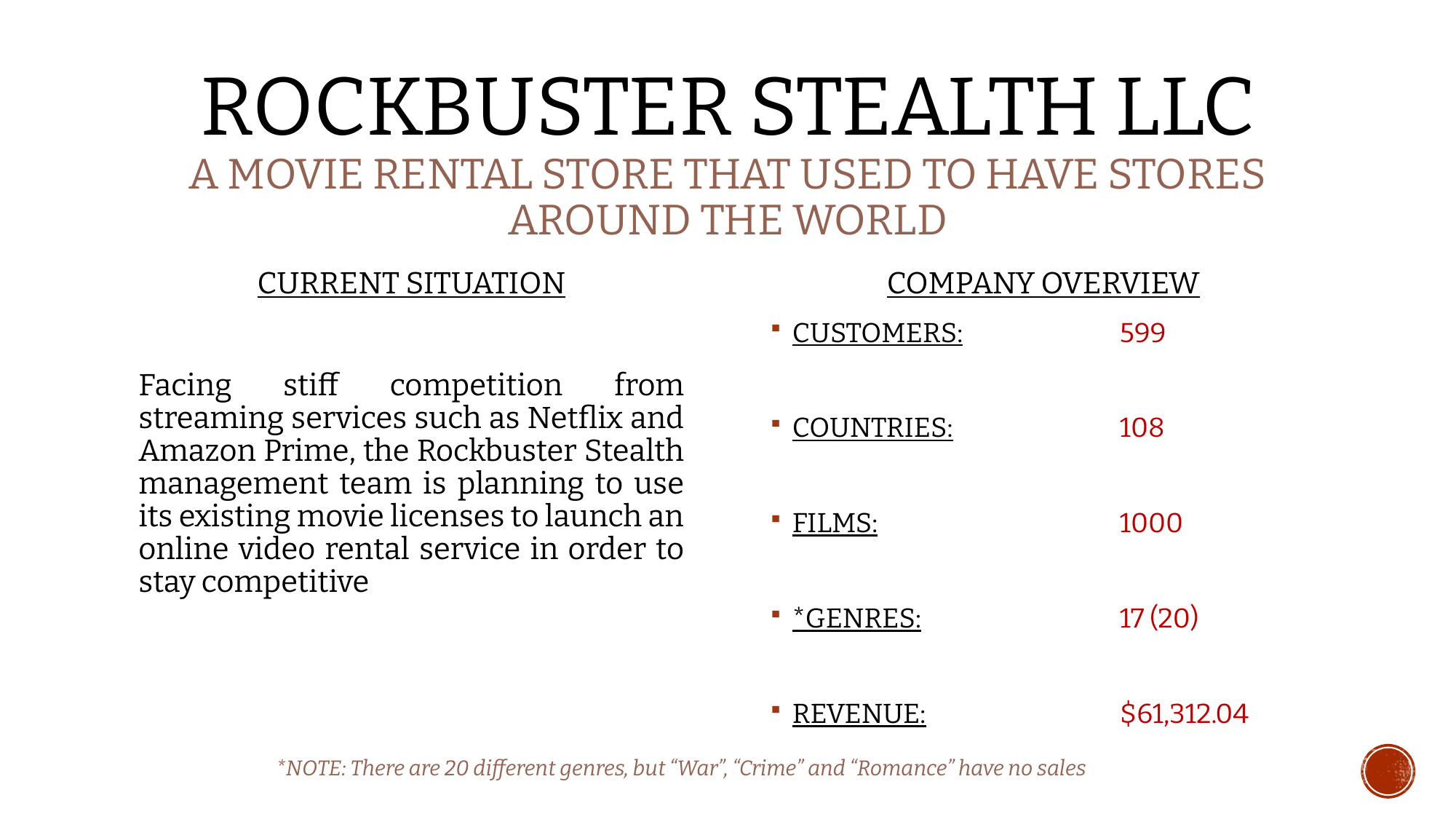

# Rockbuster Stealth llc A movie rental store that used to have stores around the world
CURRENT SITUATION

Facing stiff competition from streaming services such as Netflix and Amazon Prime, the Rockbuster Stealth management team is planning to use its existing movie licenses to launch an online video rental service in order to stay competitive
COMPANY OVERVIEW
CUSTOMERS:		599

COUNTRIES:		108

FILMS:			1000

*GENRES:		17 (20)

REVENUE:		$61,312.04

*NOTE: There are 20 different genres, but “War”, “Crime” and “Romance” have no sales